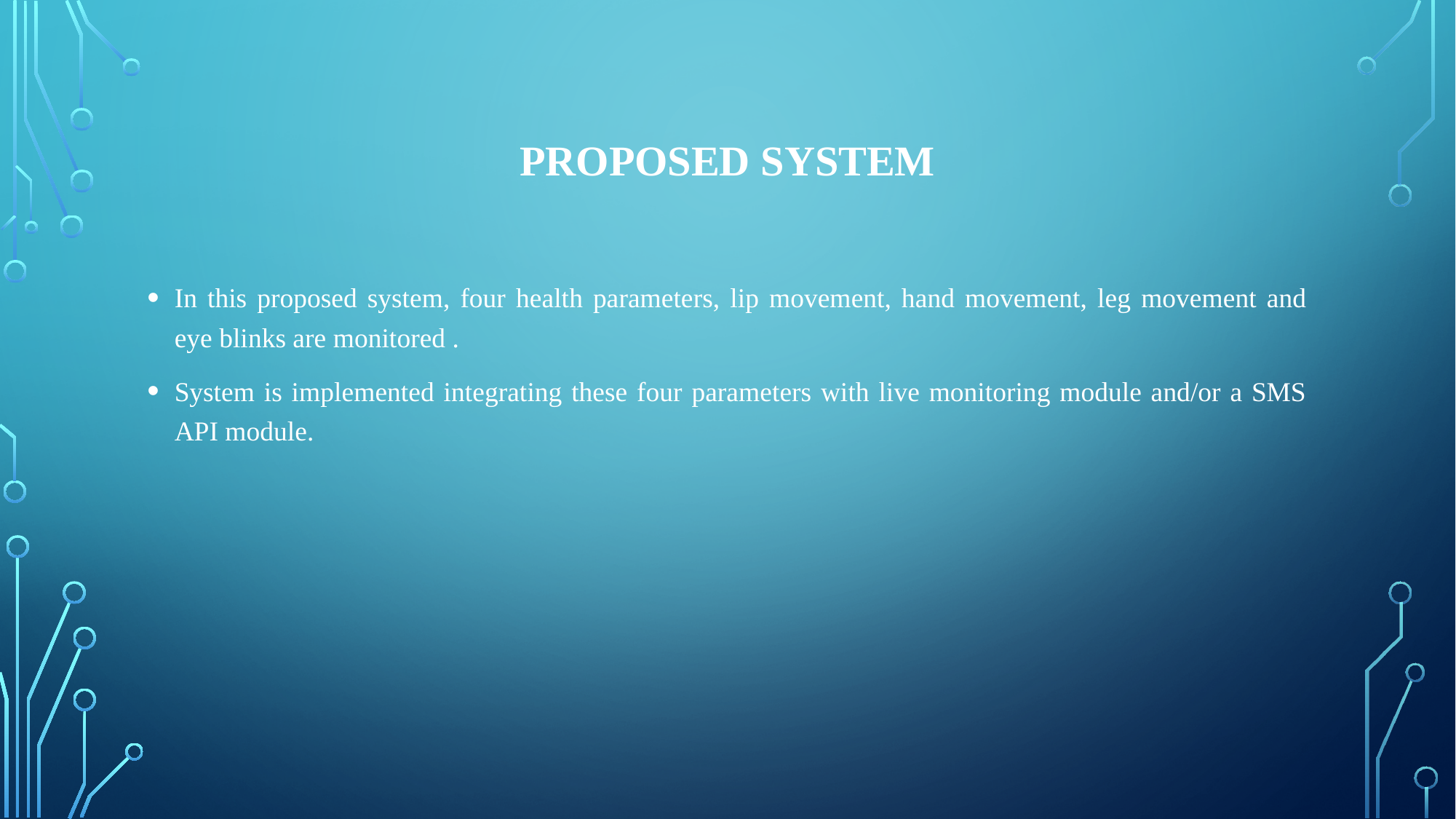

# Proposed System
In this proposed system, four health parameters, lip movement, hand movement, leg movement and eye blinks are monitored .
System is implemented integrating these four parameters with live monitoring module and/or a SMS API module.